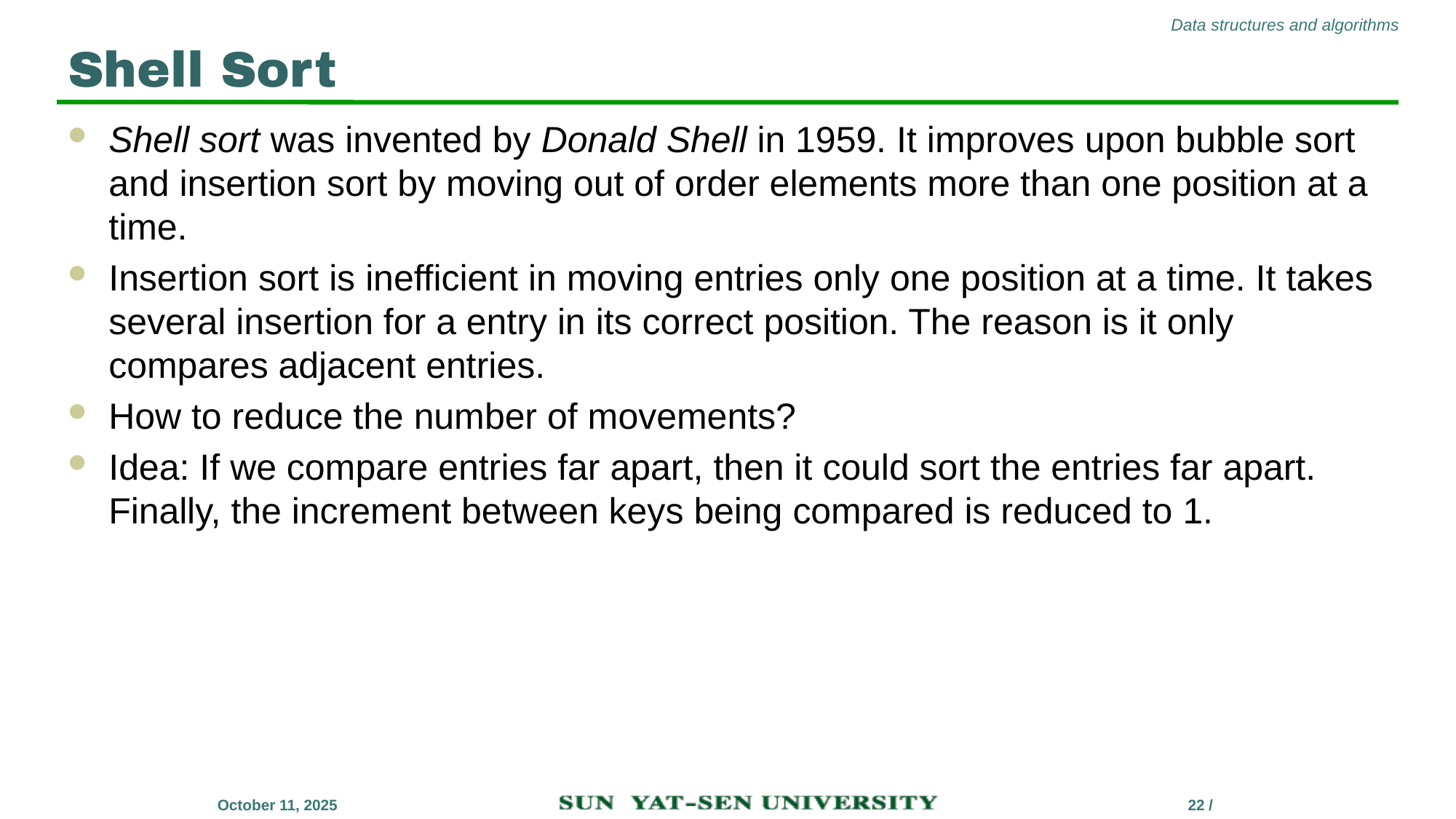

# Shell Sort
Shell sort was invented by Donald Shell in 1959. It improves upon bubble sort and insertion sort by moving out of order elements more than one position at a time.
Insertion sort is inefficient in moving entries only one position at a time. It takes several insertion for a entry in its correct position. The reason is it only compares adjacent entries.
How to reduce the number of movements?
Idea: If we compare entries far apart, then it could sort the entries far apart. Finally, the increment between keys being compared is reduced to 1.